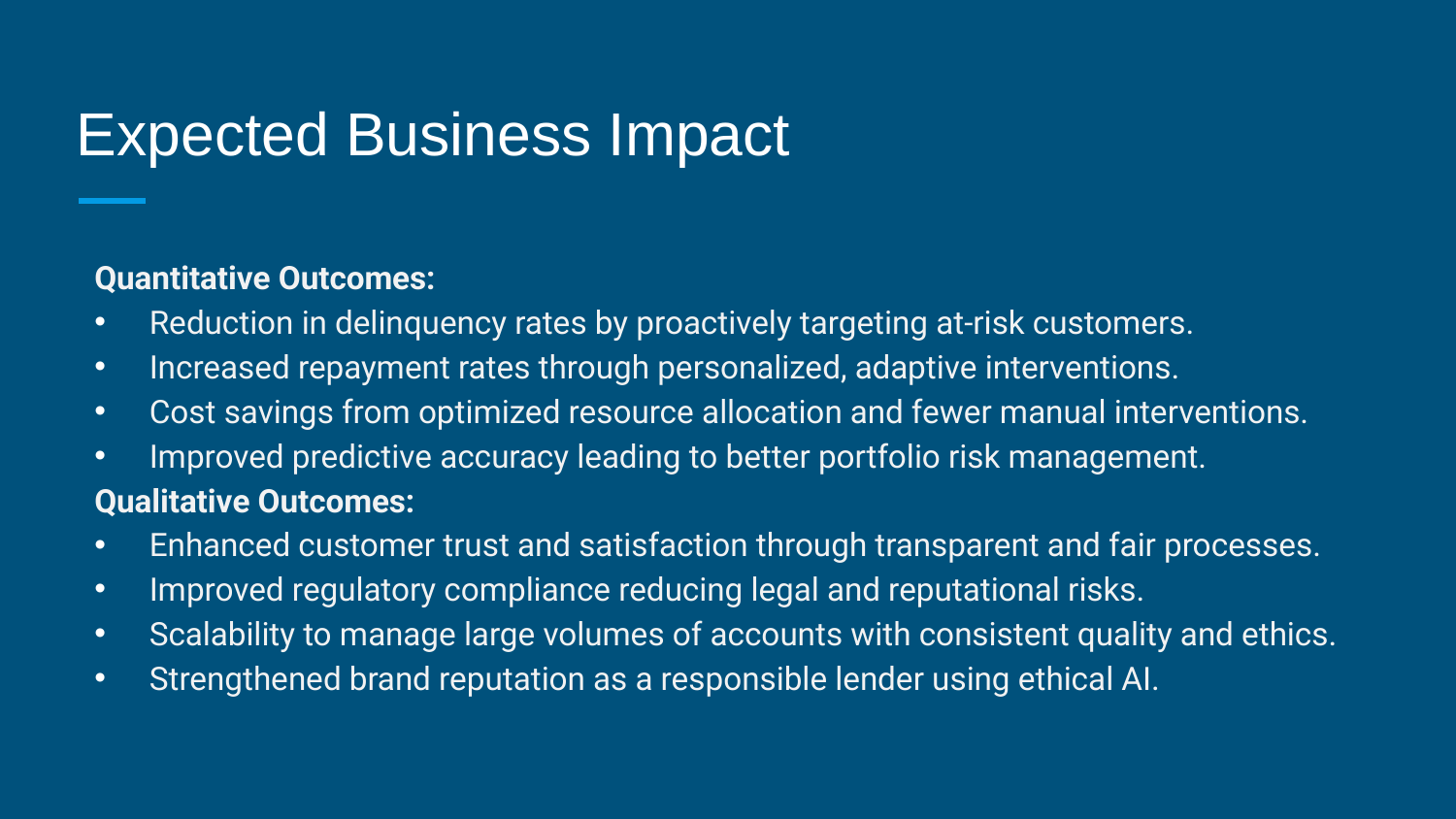

# Expected Business Impact
Quantitative Outcomes:
Reduction in delinquency rates by proactively targeting at-risk customers.
Increased repayment rates through personalized, adaptive interventions.
Cost savings from optimized resource allocation and fewer manual interventions.
Improved predictive accuracy leading to better portfolio risk management.
Qualitative Outcomes:
Enhanced customer trust and satisfaction through transparent and fair processes.
Improved regulatory compliance reducing legal and reputational risks.
Scalability to manage large volumes of accounts with consistent quality and ethics.
Strengthened brand reputation as a responsible lender using ethical AI.